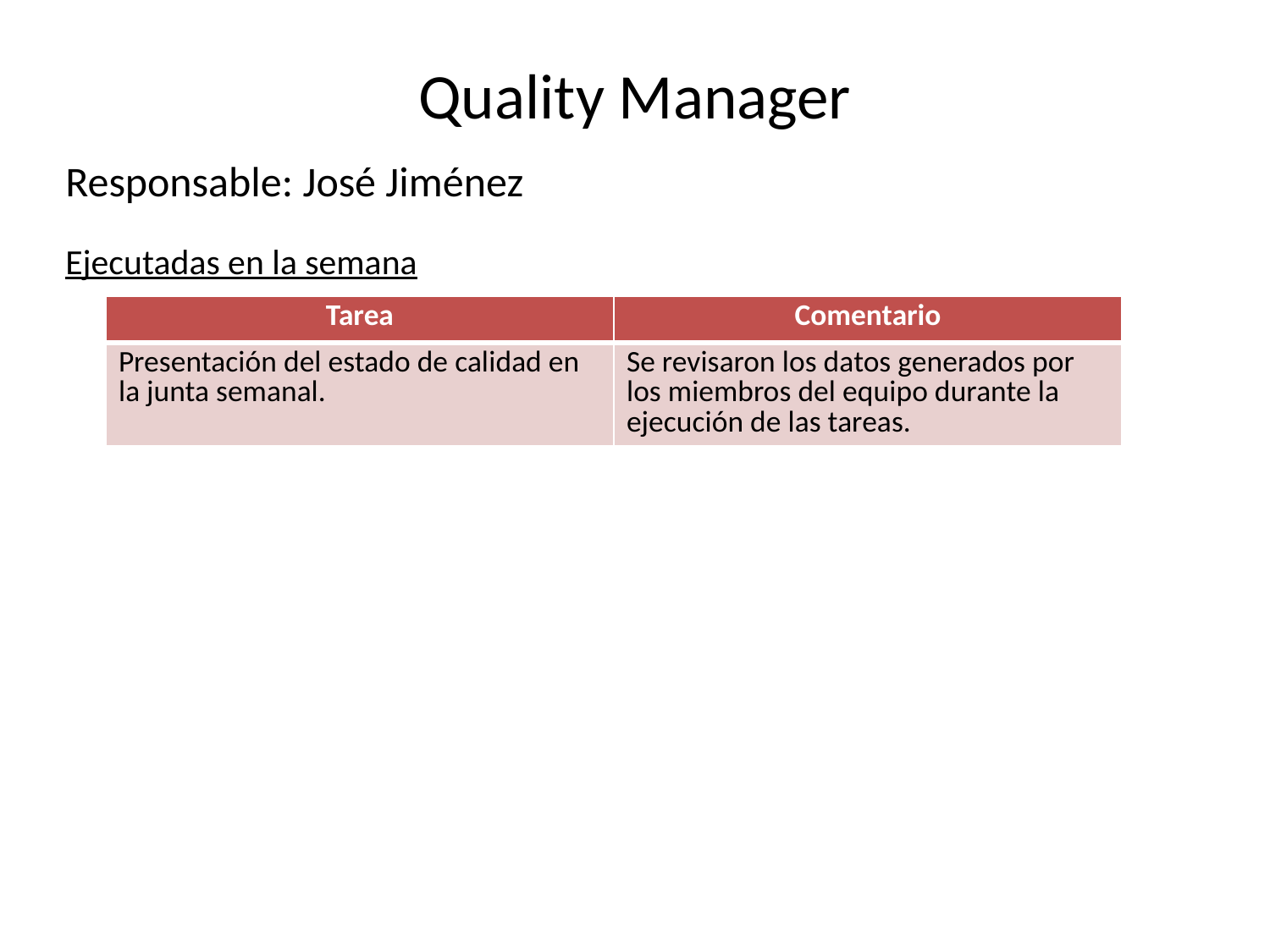

Quality Manager
Responsable: José Jiménez

Ejecutadas en la semana

| Tarea | Comentario |
| --- | --- |
| Presentación del estado de calidad en la junta semanal. | Se revisaron los datos generados por los miembros del equipo durante la ejecución de las tareas. |